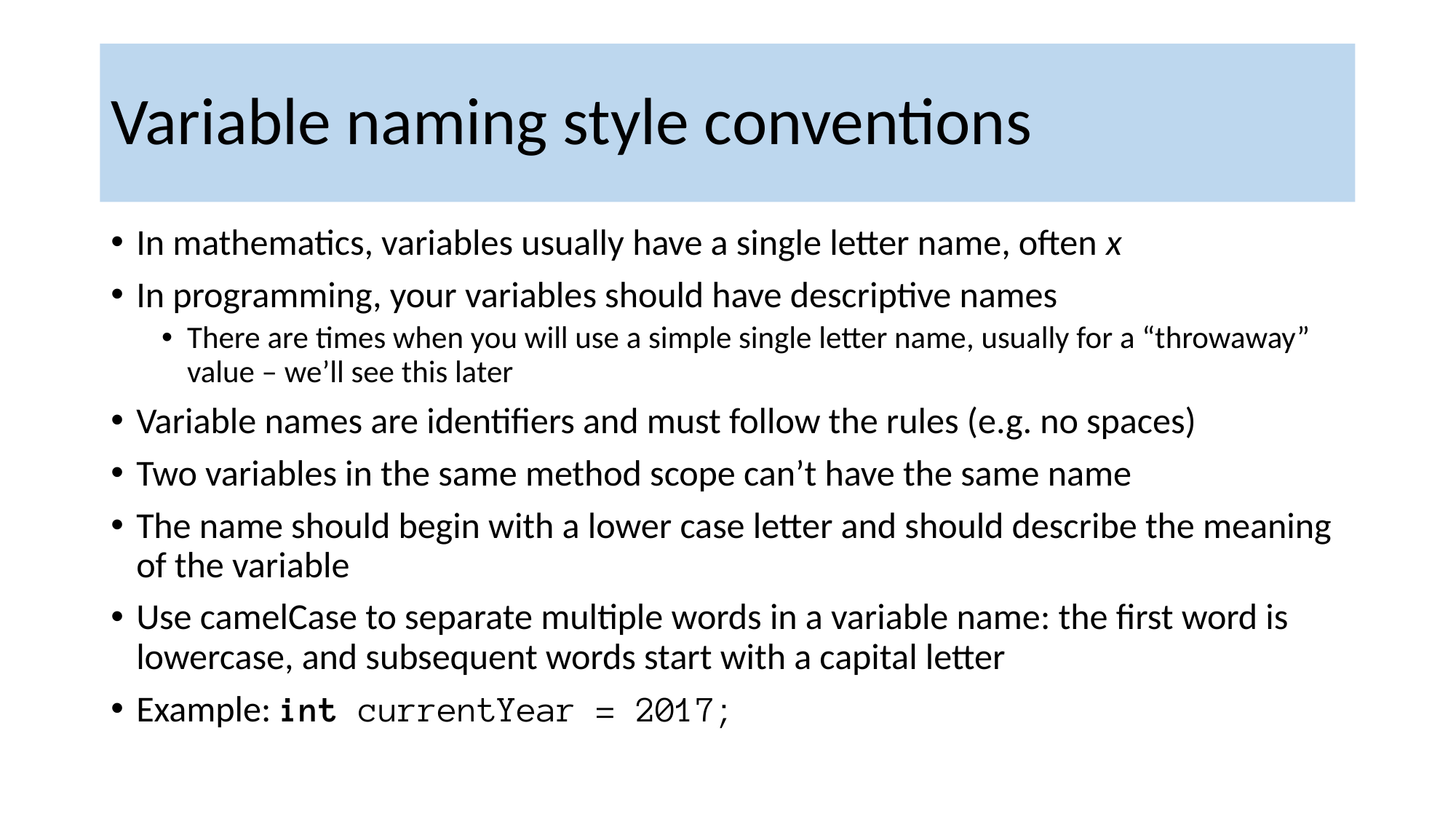

# Variable naming style conventions
In mathematics, variables usually have a single letter name, often x
In programming, your variables should have descriptive names
There are times when you will use a simple single letter name, usually for a “throwaway” value – we’ll see this later
Variable names are identifiers and must follow the rules (e.g. no spaces)
Two variables in the same method scope can’t have the same name
The name should begin with a lower case letter and should describe the meaning of the variable
Use camelCase to separate multiple words in a variable name: the first word is lowercase, and subsequent words start with a capital letter
Example: int currentYear = 2017;